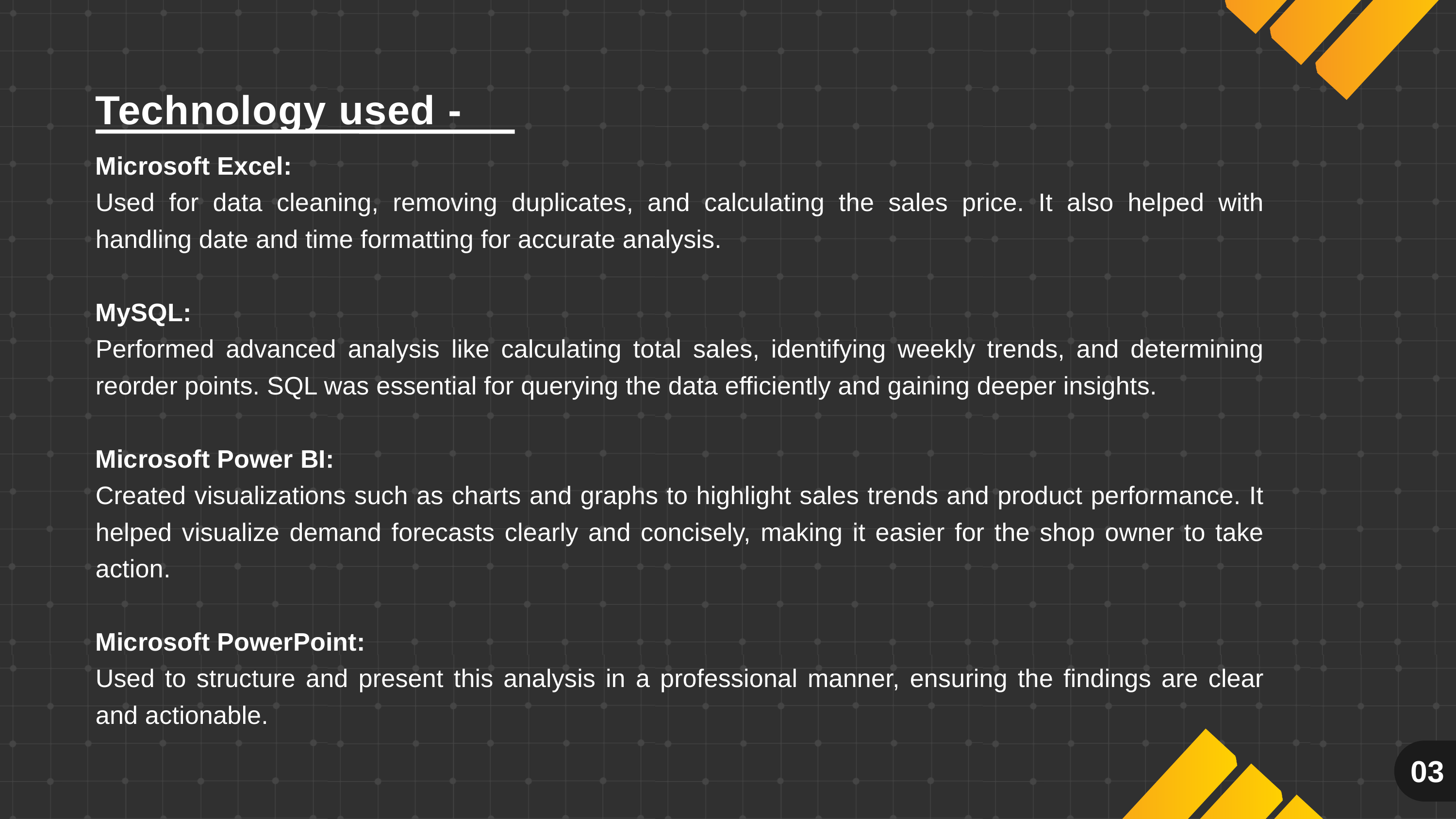

Technology used -

Microsoft Excel:
Used for data cleaning, removing duplicates, and calculating the sales price. It also helped with handling date and time formatting for accurate analysis.

MySQL:
Performed advanced analysis like calculating total sales, identifying weekly trends, and determining reorder points. SQL was essential for querying the data efficiently and gaining deeper insights.

Microsoft Power BI:
Created visualizations such as charts and graphs to highlight sales trends and product performance. It helped visualize demand forecasts clearly and concisely, making it easier for the shop owner to take action.

Microsoft PowerPoint:
Used to structure and present this analysis in a professional manner, ensuring the findings are clear and actionable.

03